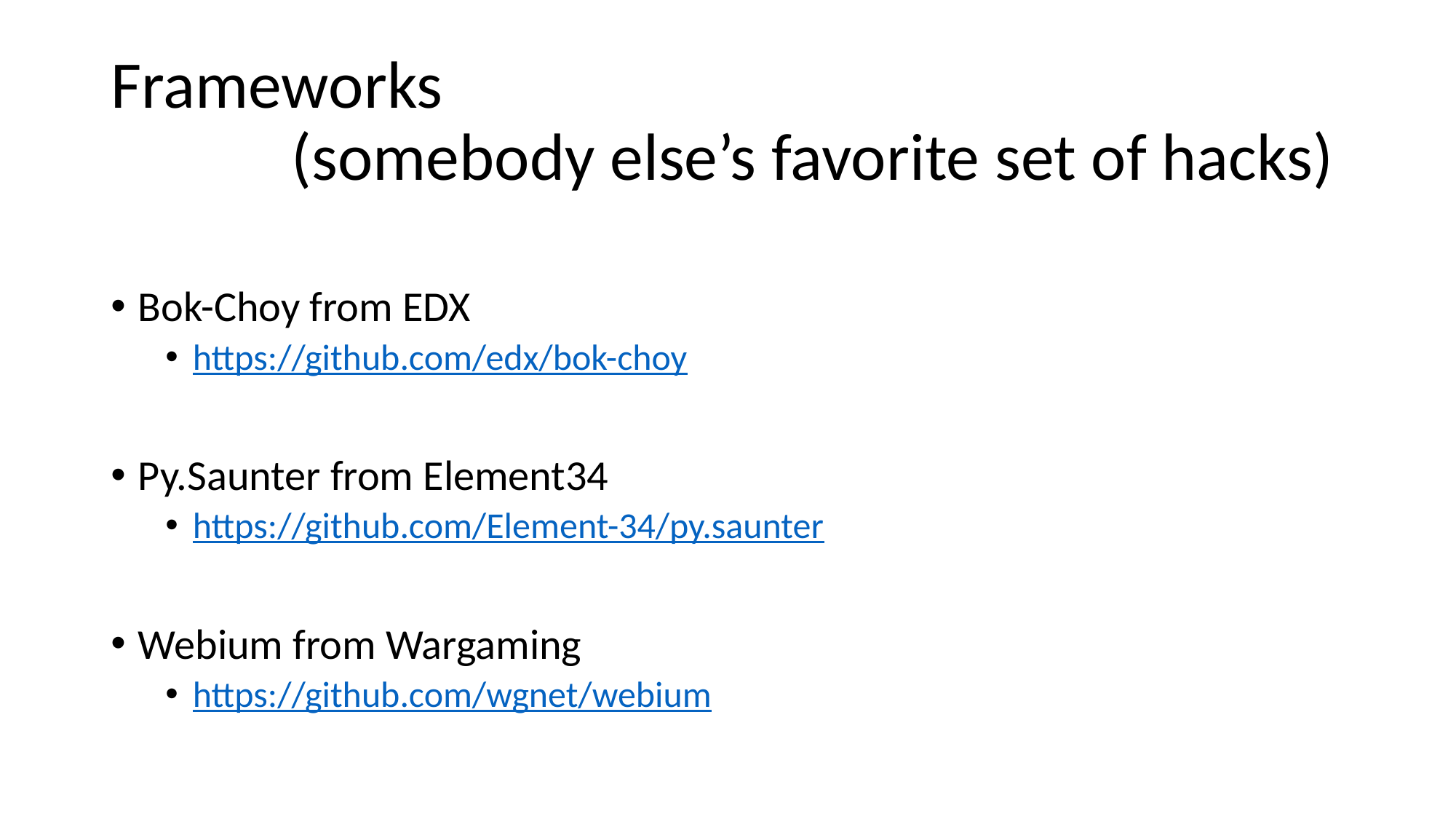

# Frameworks (somebody else’s favorite set of hacks)
Bok-Choy from EDX
https://github.com/edx/bok-choy

Py.Saunter from Element34
https://github.com/Element-34/py.saunter

Webium from Wargaming
https://github.com/wgnet/webium